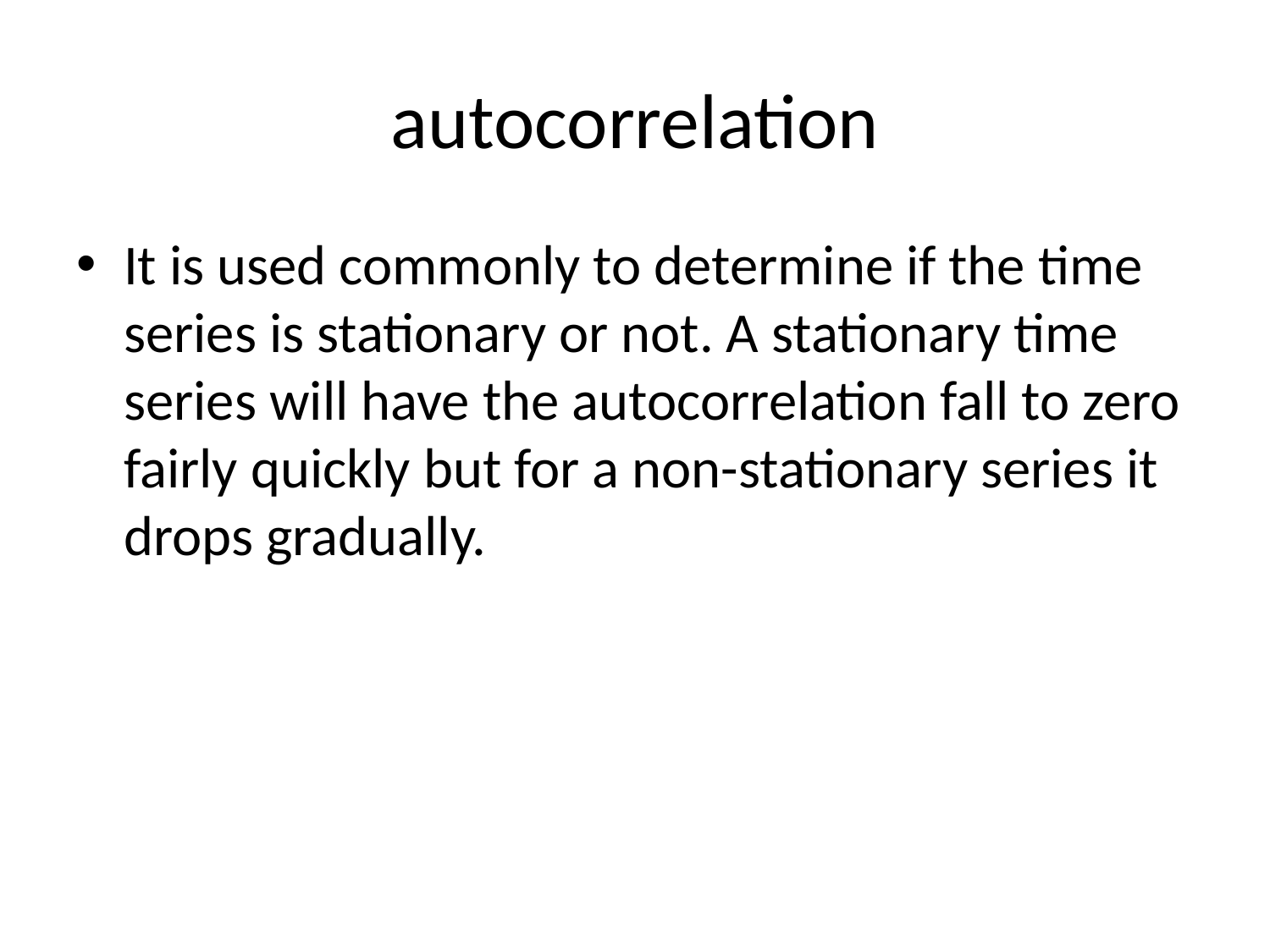

# autocorrelation
It is used commonly to determine if the time series is stationary or not. A stationary time series will have the autocorrelation fall to zero fairly quickly but for a non-stationary series it drops gradually.